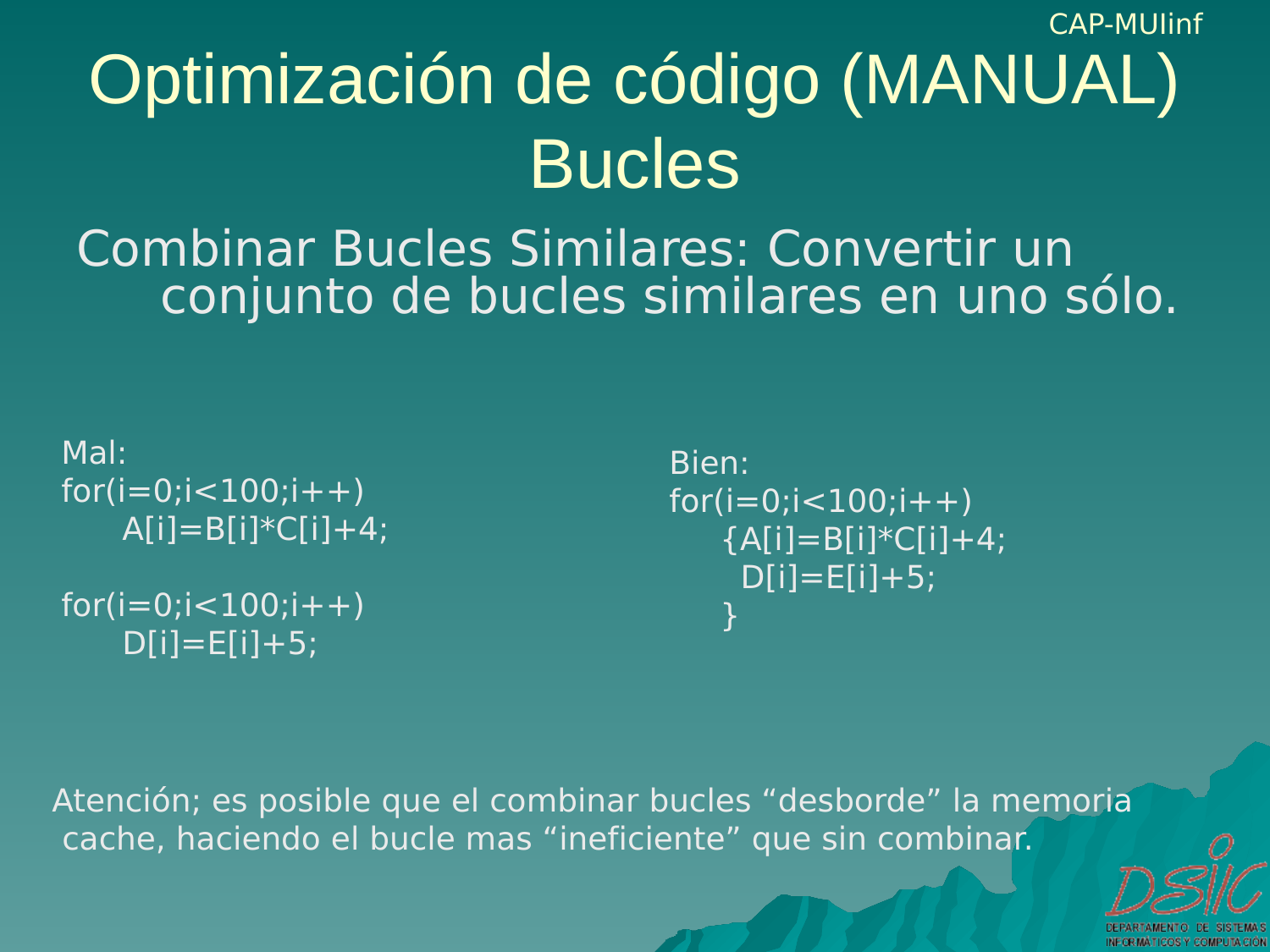

# Optimización de código (MANUAL) Bucles
Combinar Bucles Similares: Convertir un conjunto de bucles similares en uno sólo.
Mal:
for(i=0;i<100;i++)
      A[i]=B[i]*C[i]+4;

for(i=0;i<100;i++)
      D[i]=E[i]+5;

Bien:
for(i=0;i<100;i++)
     {A[i]=B[i]*C[i]+4;
       D[i]=E[i]+5;
     }
Atención; es posible que el combinar bucles “desborde” la memoria
 cache, haciendo el bucle mas “ineficiente” que sin combinar.